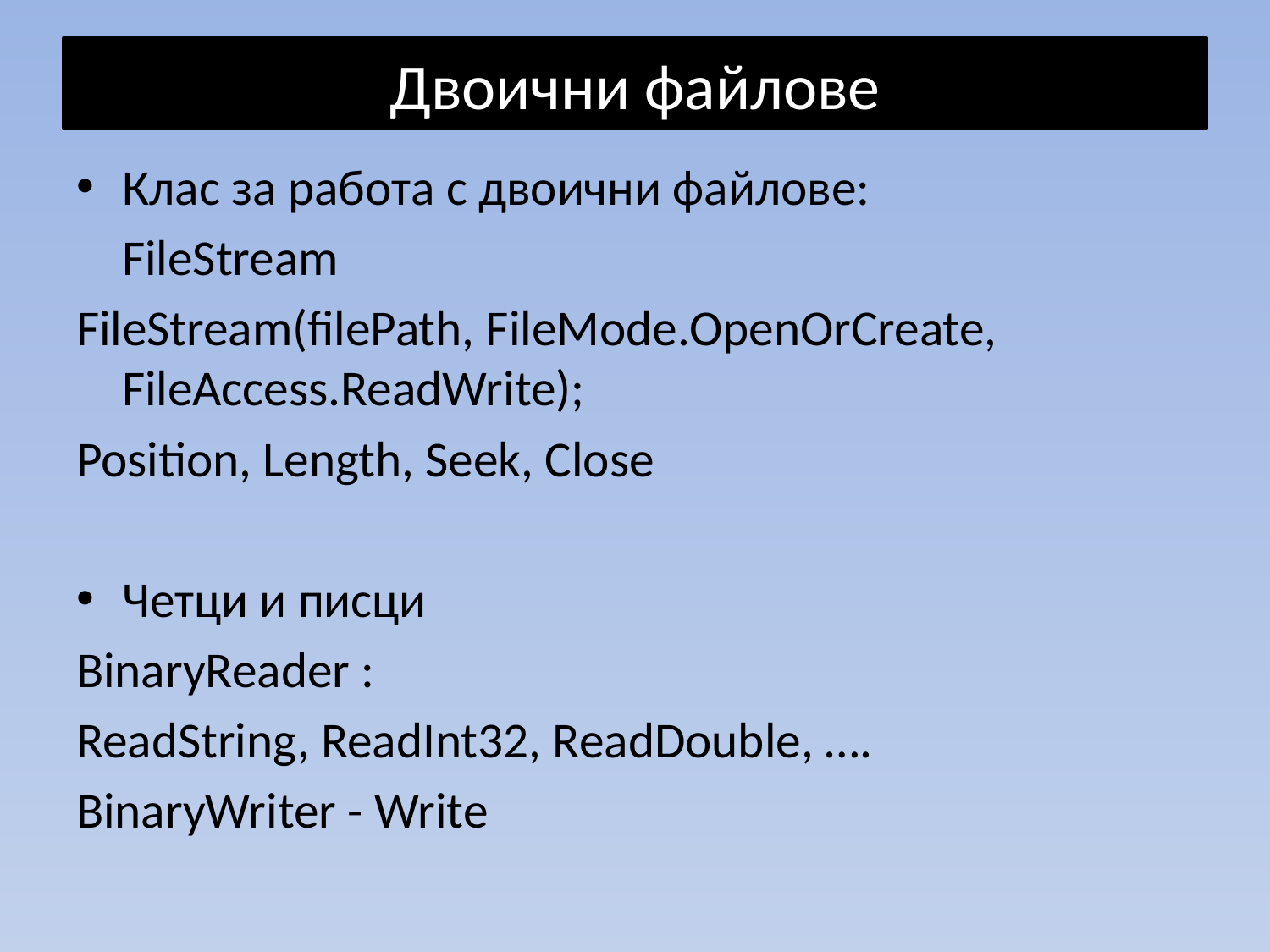

# Двоични файлове
Клас за работа с двоични файлове:
	FileStream
FileStream(filePath, FileMode.OpenОrCreate, FileAccess.ReadWrite);
Position, Length, Seek, Close

Четци и писци
BinaryReader :
ReadString, ReadInt32, ReadDouble, ….
BinaryWriter - Write